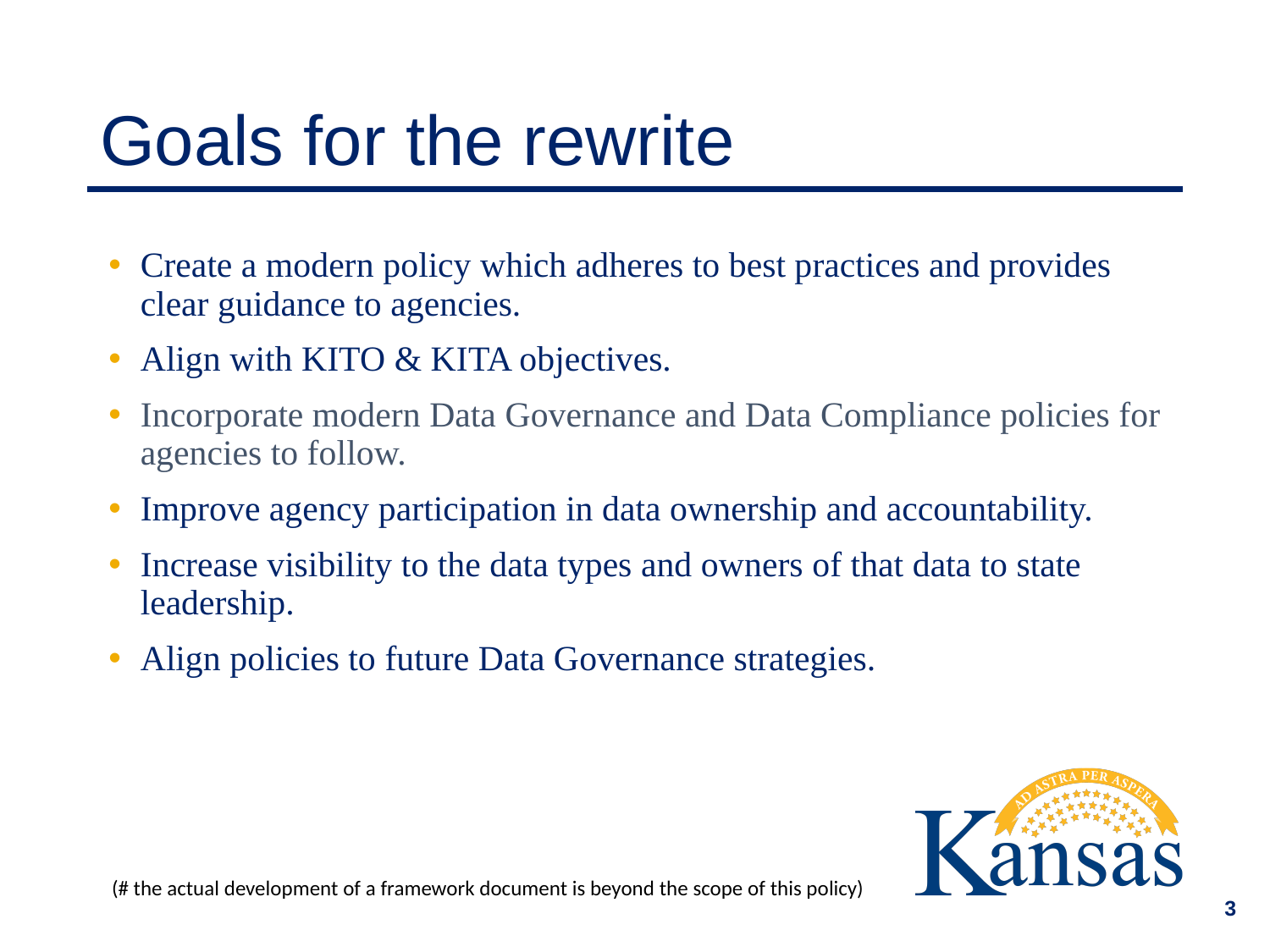

# Goals for the rewrite
Create a modern policy which adheres to best practices and provides clear guidance to agencies.
Align with KITO & KITA objectives.
Incorporate modern Data Governance and Data Compliance policies for agencies to follow.
Improve agency participation in data ownership and accountability.
Increase visibility to the data types and owners of that data to state leadership.
Align policies to future Data Governance strategies.

### Chart

| Category |
|---|
(# the actual development of a framework document is beyond the scope of this policy)
3